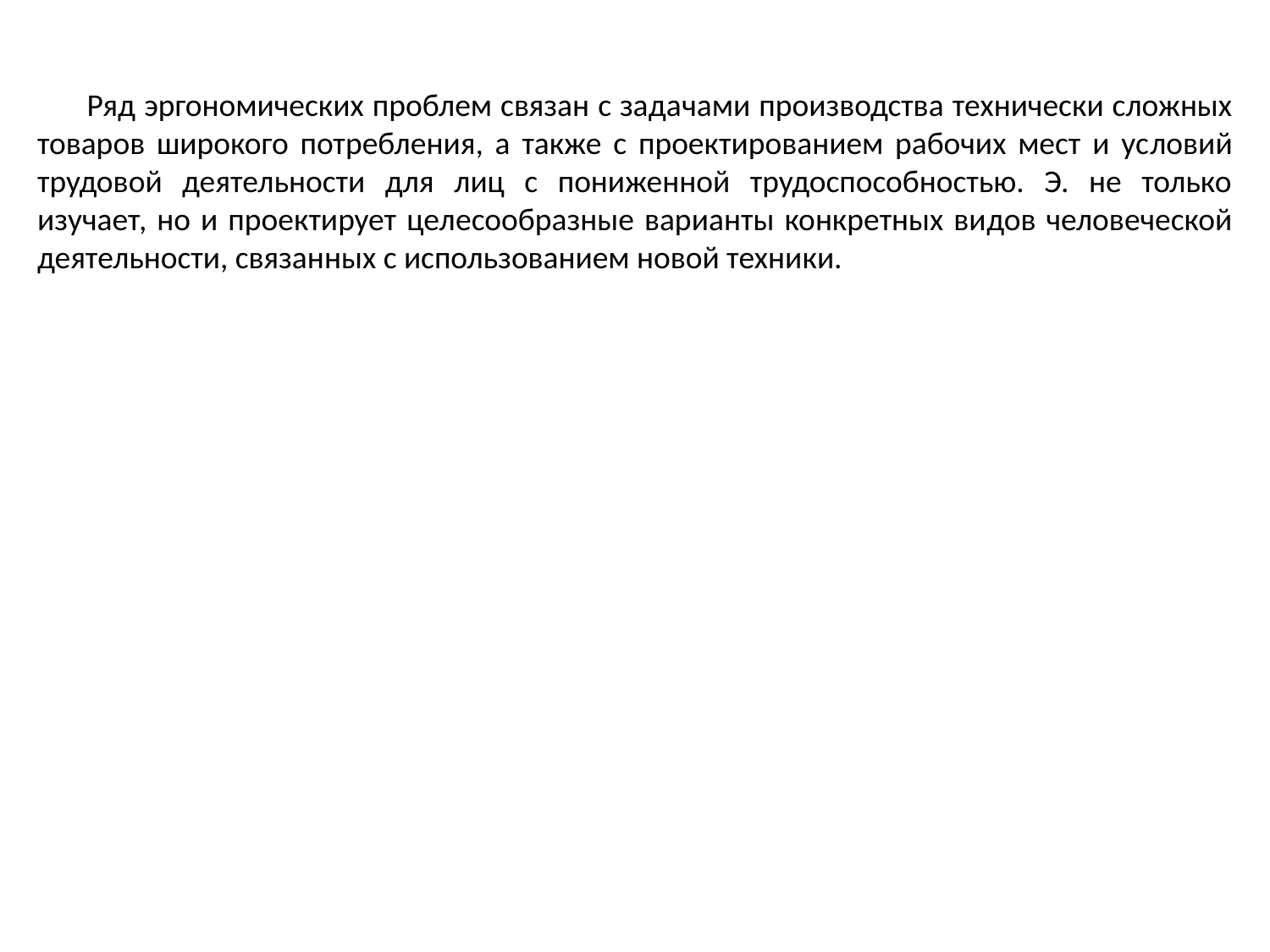

Ряд эргономических проблем связан с зада­чами производства технически сложных то­варов широкого потребления, а также с проектированием рабочих мест и ус­ловий трудовой деятельности для лиц с пониженной трудоспособностью. Э. не только изучает, но и проектирует це­лесообразные варианты конкретных ви­дов человеческой деятельности, связан­ных с использованием новой техники.